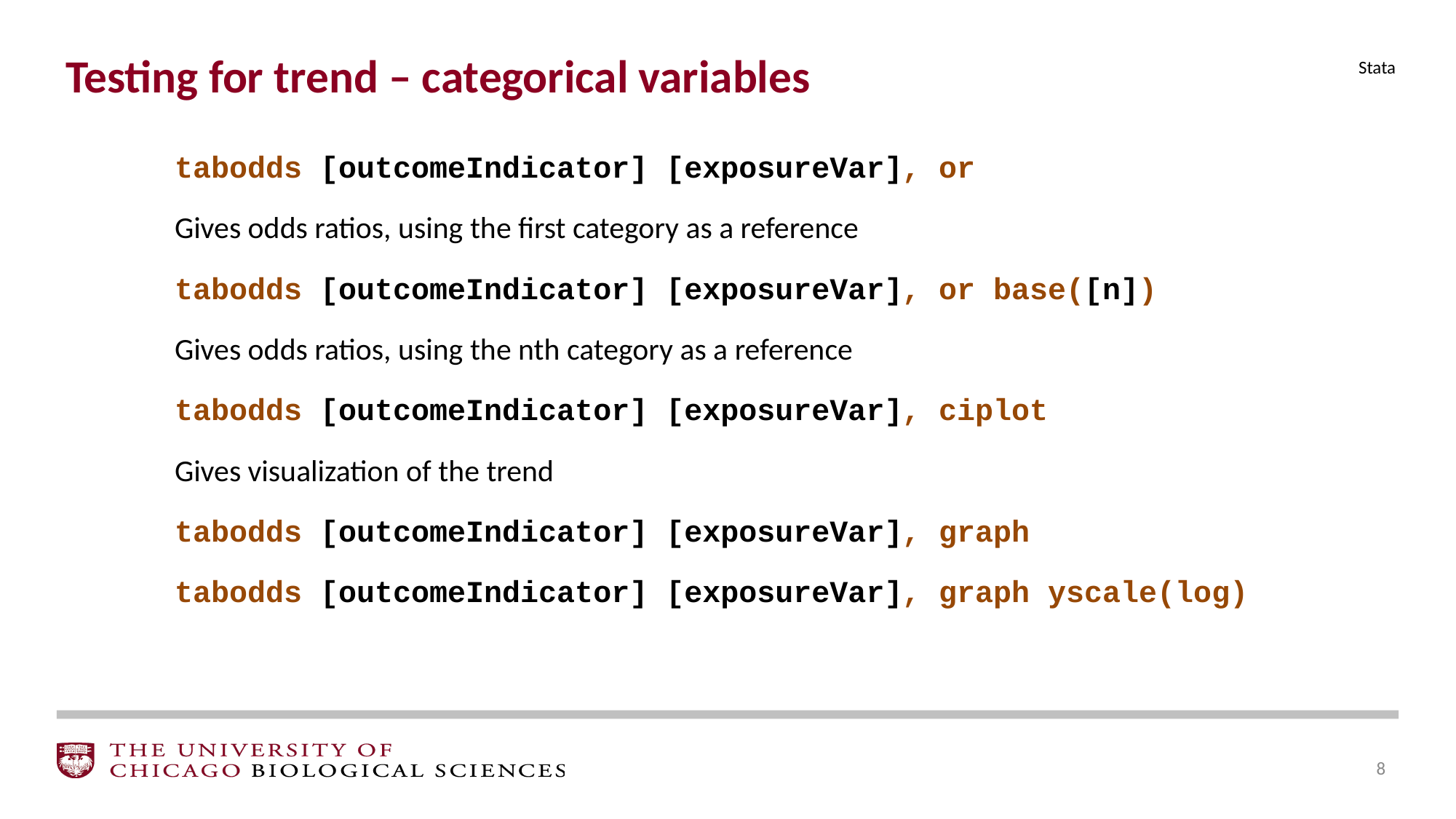

Testing for trend – categorical variables
Stata
	tabodds [outcomeIndicator] [exposureVar], or
	Gives odds ratios, using the first category as a reference
	tabodds [outcomeIndicator] [exposureVar], or base([n])
	Gives odds ratios, using the nth category as a reference
	tabodds [outcomeIndicator] [exposureVar], ciplot
	Gives visualization of the trend
	tabodds [outcomeIndicator] [exposureVar], graph
	tabodds [outcomeIndicator] [exposureVar], graph yscale(log)

8